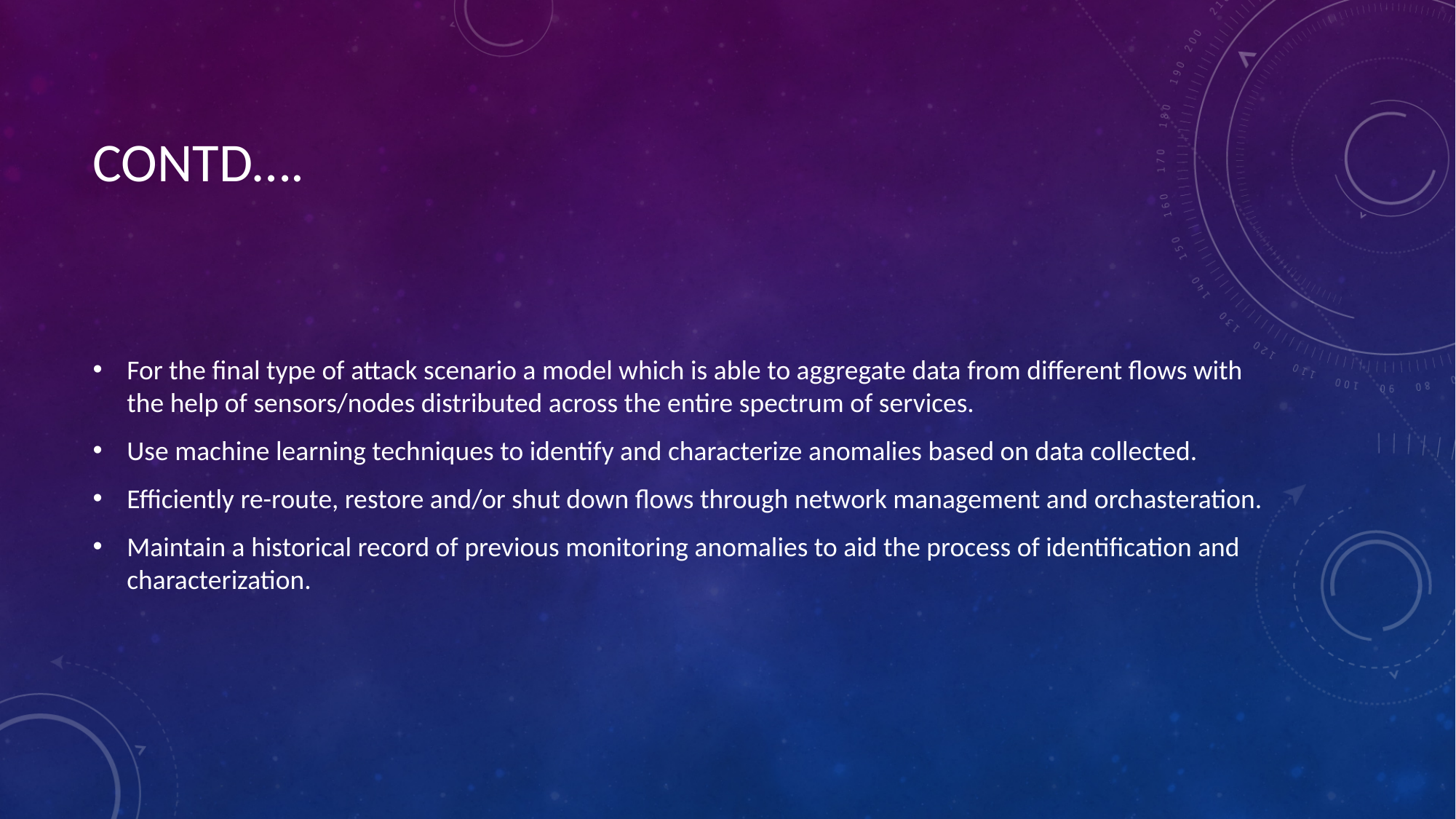

# Contd….
For the final type of attack scenario a model which is able to aggregate data from different flows with the help of sensors/nodes distributed across the entire spectrum of services.
Use machine learning techniques to identify and characterize anomalies based on data collected.
Efficiently re-route, restore and/or shut down flows through network management and orchasteration.
Maintain a historical record of previous monitoring anomalies to aid the process of identification and characterization.